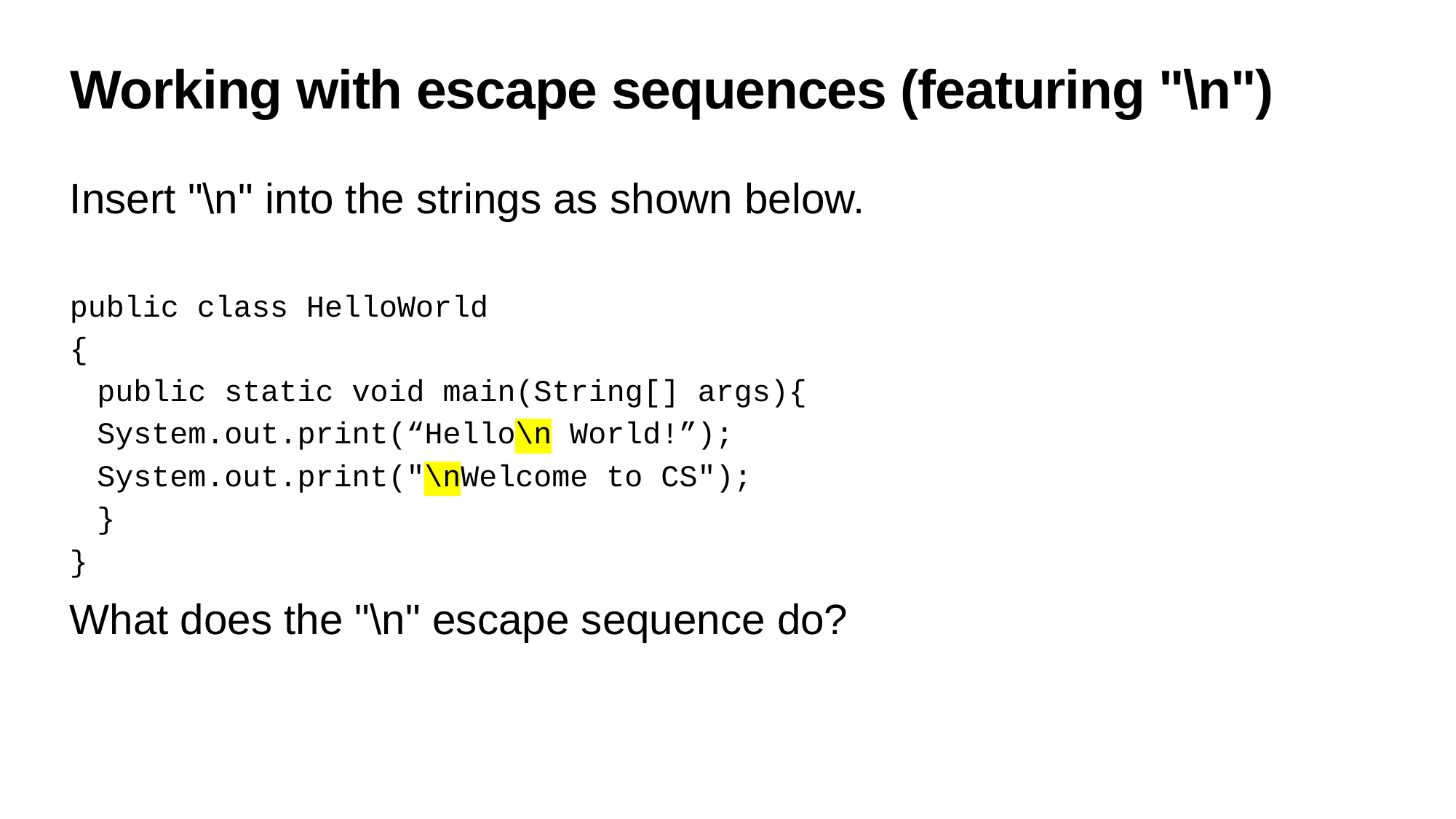

# Working with escape sequences (featuring "\n")
Insert "\n" into the strings as shown below.

public class HelloWorld
{
public static void main(String[] args){
System.out.print(“Hello\n World!”);
System.out.print("\nWelcome to CS");
}
}
What does the "\n" escape sequence do?